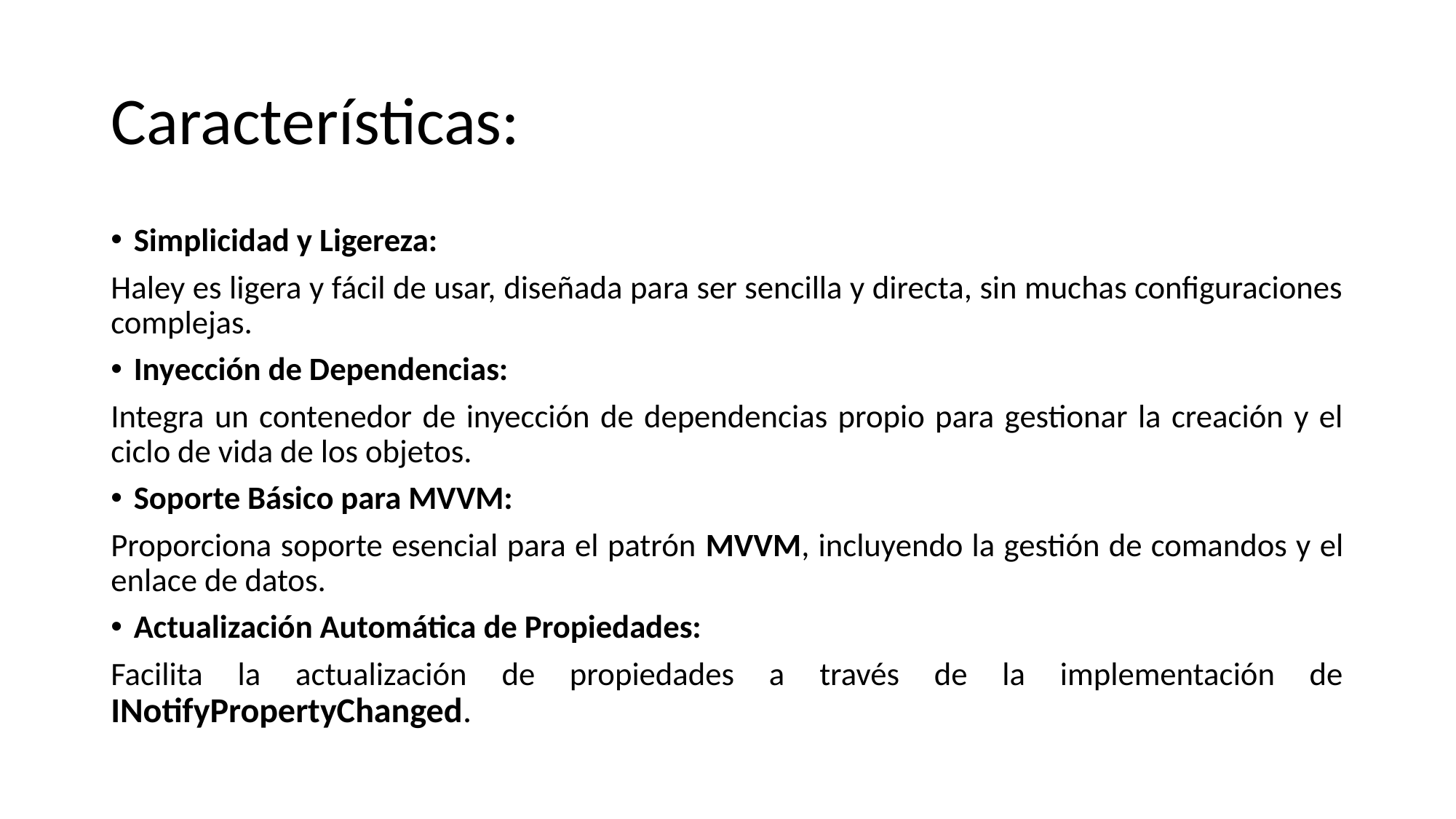

# Características:
Simplicidad y Ligereza:
Haley es ligera y fácil de usar, diseñada para ser sencilla y directa, sin muchas configuraciones complejas.
Inyección de Dependencias:
Integra un contenedor de inyección de dependencias propio para gestionar la creación y el ciclo de vida de los objetos.
Soporte Básico para MVVM:
Proporciona soporte esencial para el patrón MVVM, incluyendo la gestión de comandos y el enlace de datos.
Actualización Automática de Propiedades:
Facilita la actualización de propiedades a través de la implementación de INotifyPropertyChanged.